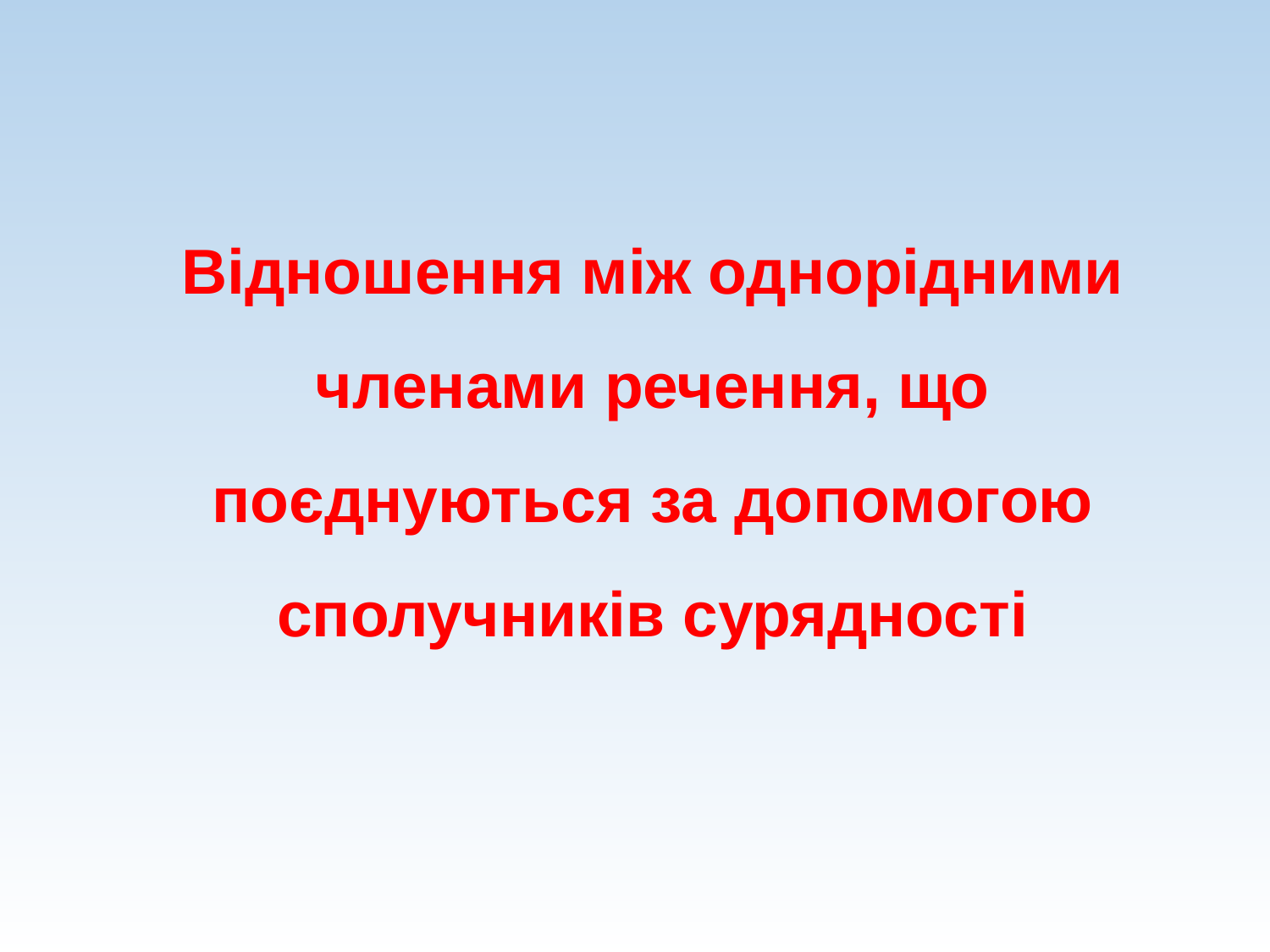

Відношення між однорідними членами речення, що поєднуються за допомогою сполучників сурядності